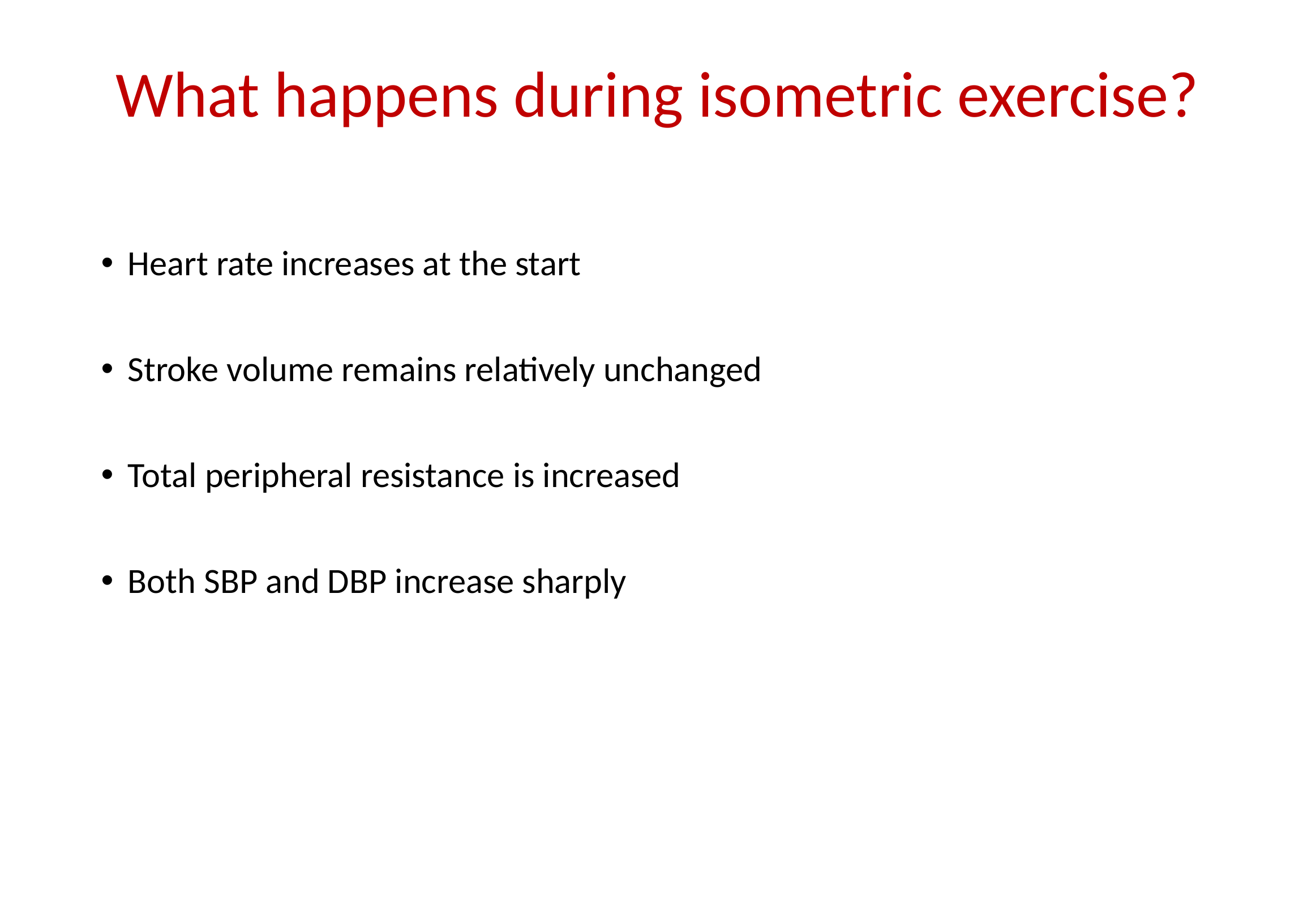

# What happens during isometric exercise?
Heart rate increases at the start

Stroke volume remains relatively unchanged

Total peripheral resistance is increased

Both SBP and DBP increase sharply